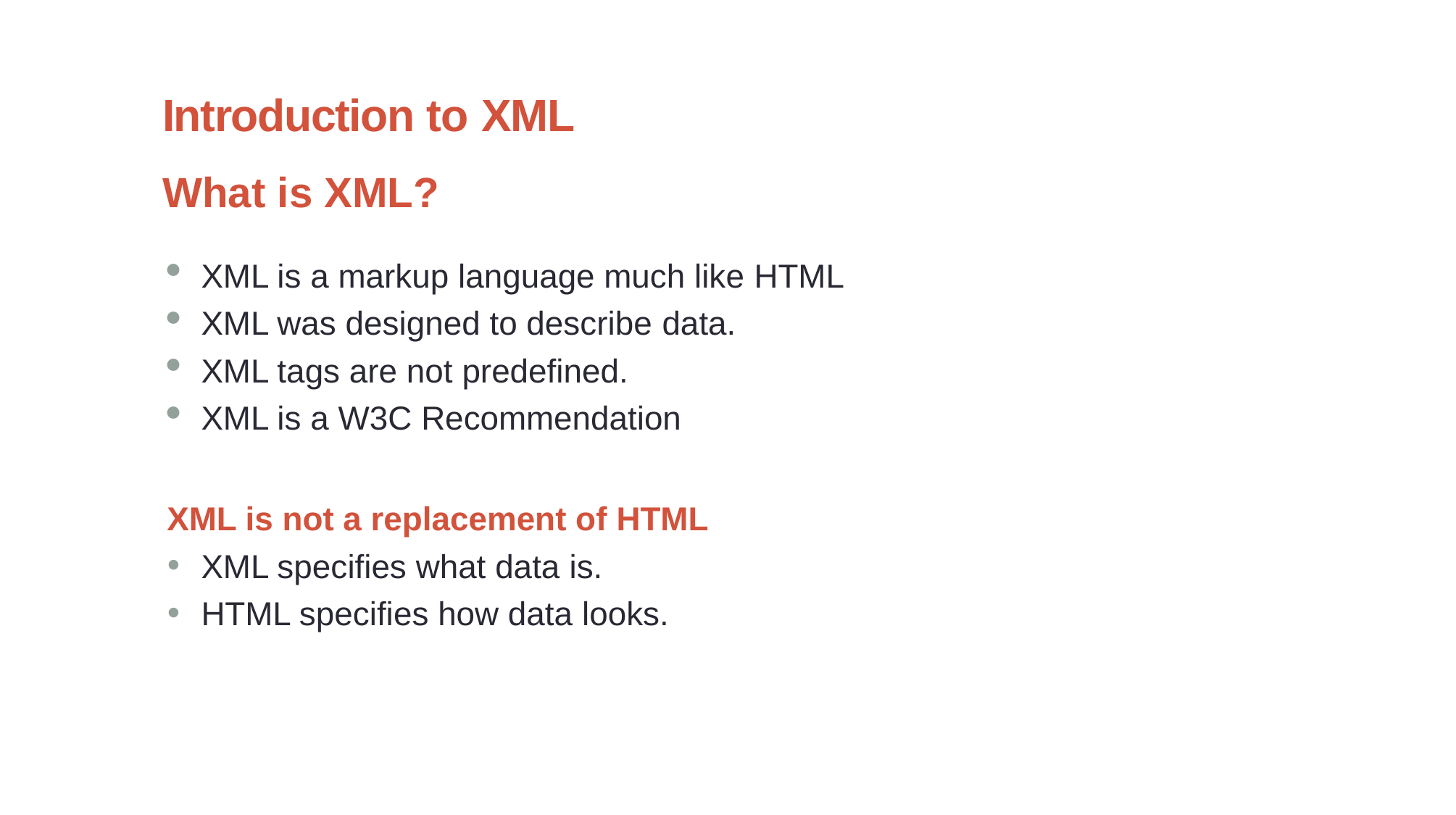

Introduction to XML
What is XML?
XML is a markup language much like HTML
XML was designed to describe data.
XML tags are not predefined.
XML is a W3C Recommendation

XML is not a replacement of HTML
XML specifies what data is.
HTML specifies how data looks.